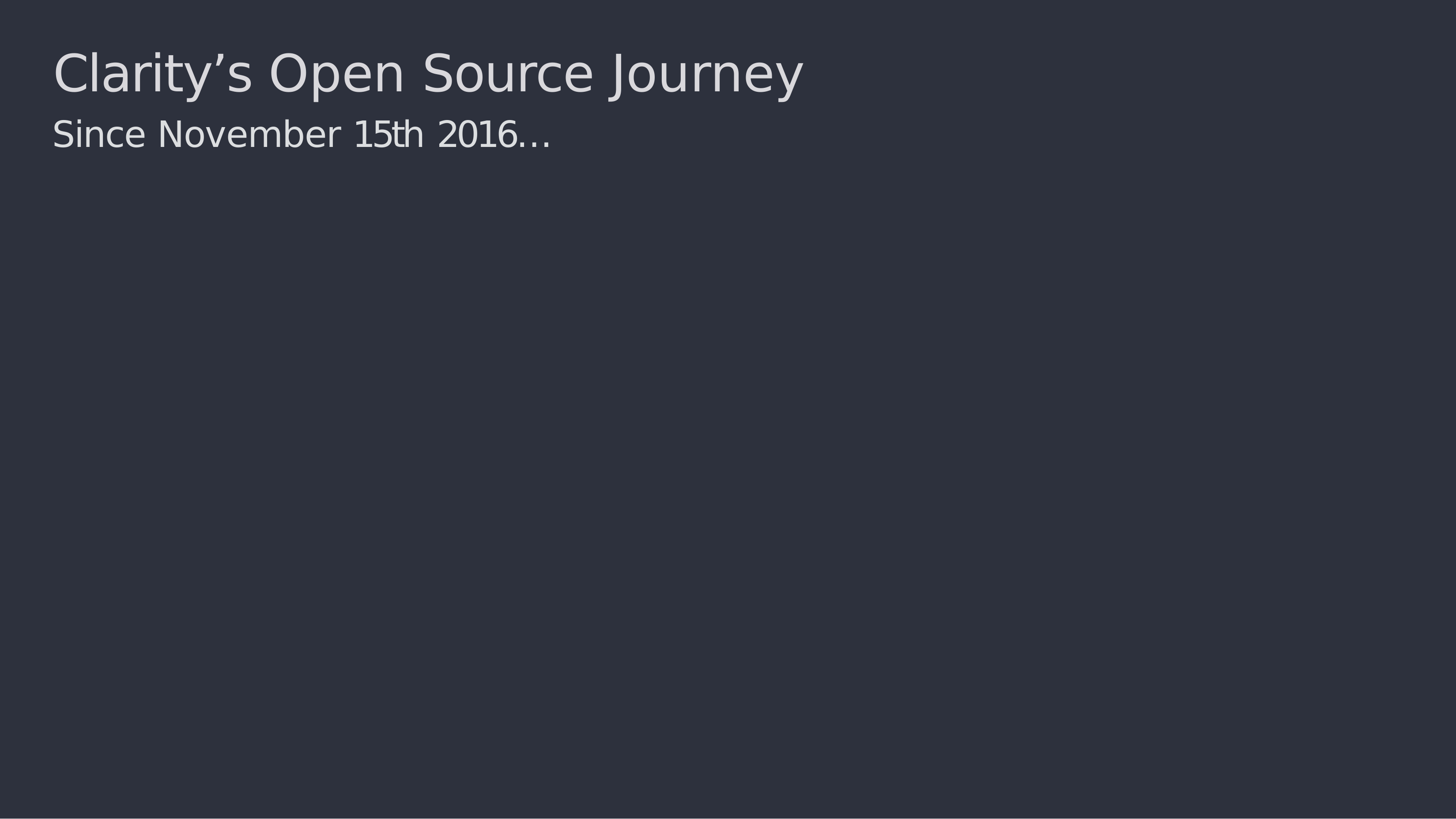

# Clarity’s Open Source Journey
Since November 15th 2016…